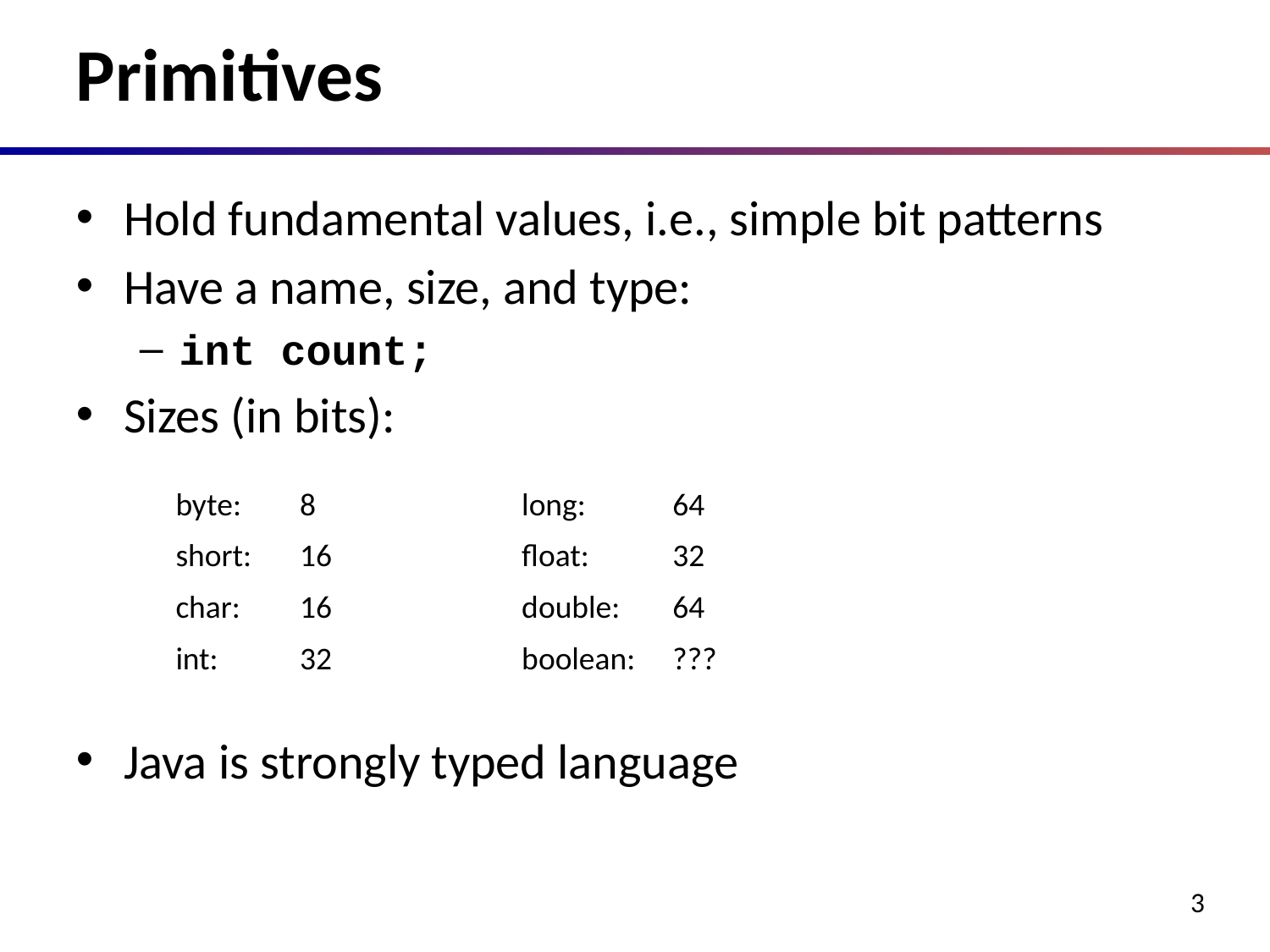

# Primitives
Hold fundamental values, i.e., simple bit patterns
Have a name, size, and type:
int count;
Sizes (in bits):

Java is strongly typed language

| byte: | 8 | long: | 64 |
| --- | --- | --- | --- |
| short: | 16 | float: | 32 |
| char: | 16 | double: | 64 |
| int: | 32 | boolean: | ??? |